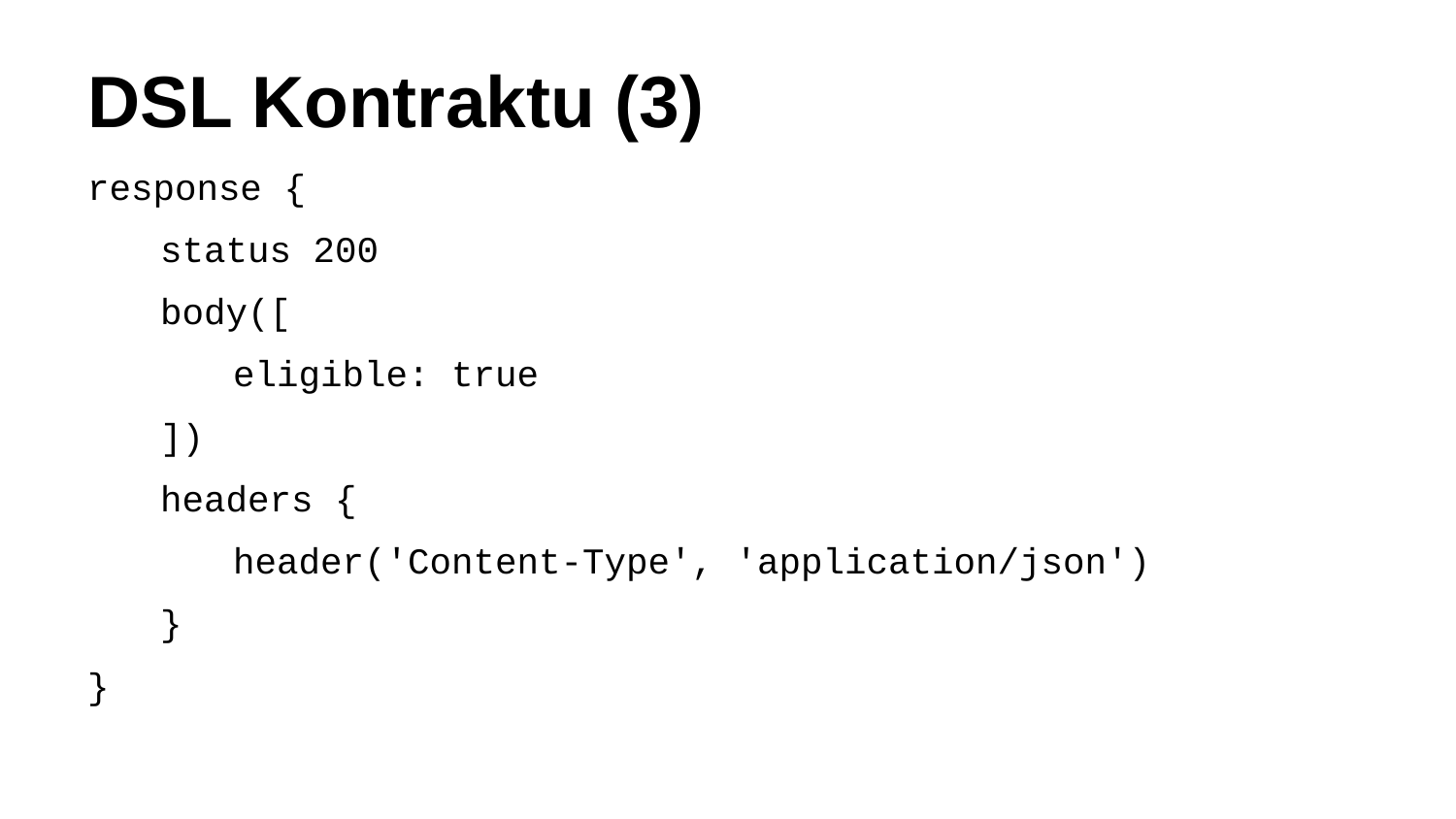

# DSL Kontraktu (3)
response {
status 200
body([
eligible: true
])
headers {
header('Content-Type', 'application/json')
}
}